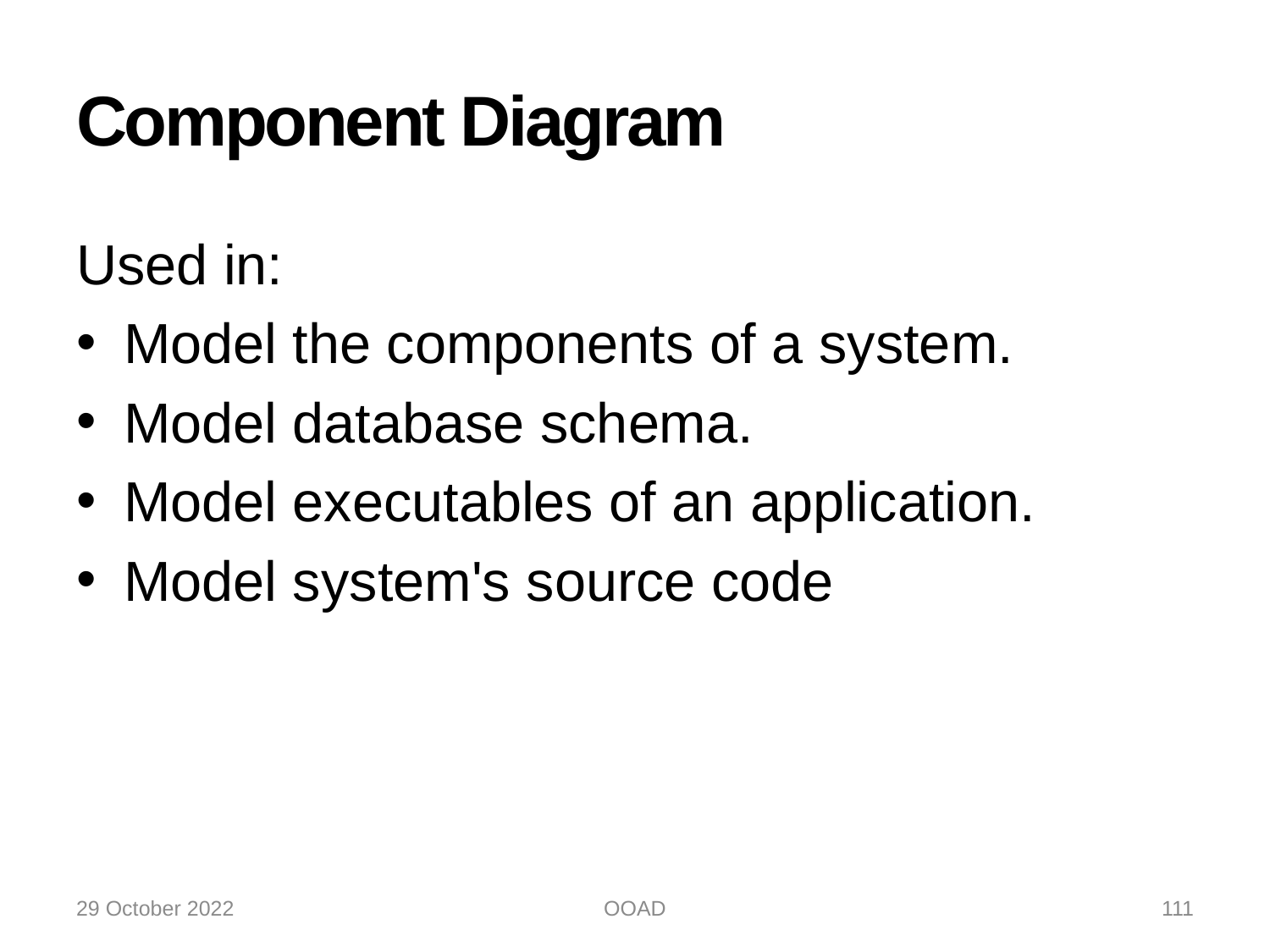

# Component Diagram
Used in:
Model the components of a system.
Model database schema.
Model executables of an application.
Model system's source code

29 October 2022
OOAD
111